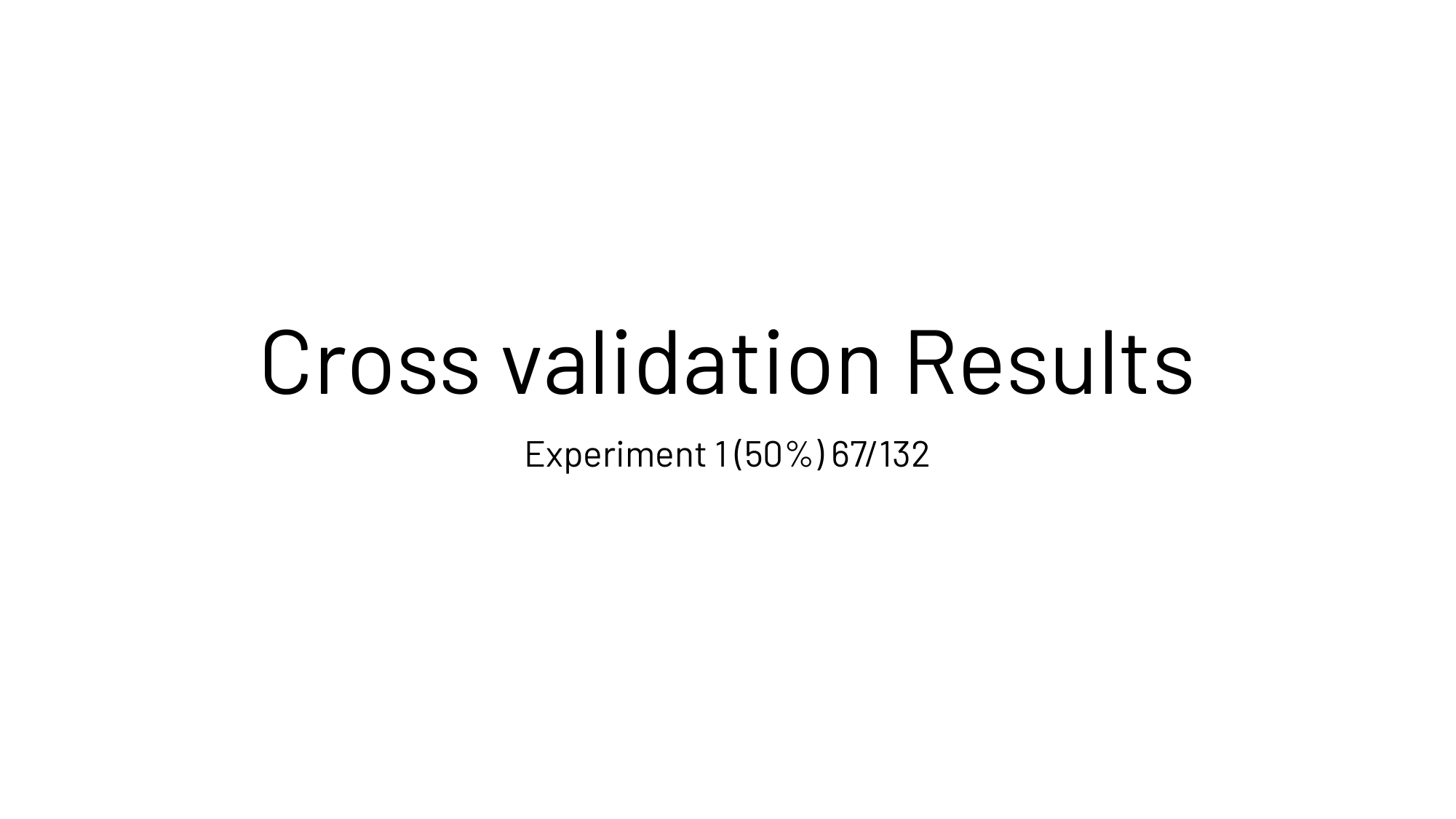

# Cross validation Results
Experiment 1 (50%) 67/132